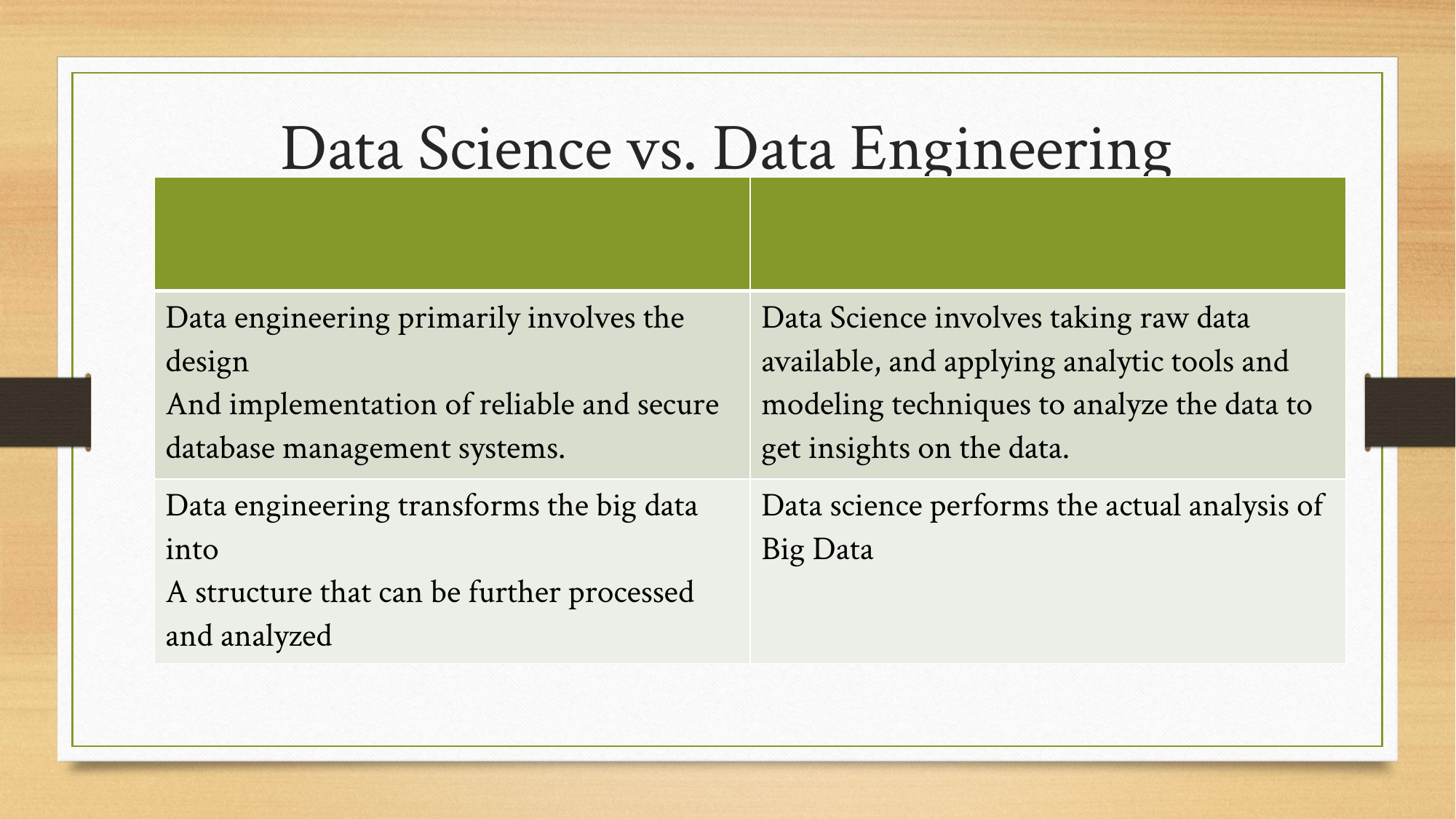

# Data Science vs. Data Engineering
|  |  |
| --- | --- |
| Data engineering primarily involves the design And implementation of reliable and secure database management systems. | Data Science involves taking raw data available, and applying analytic tools and modeling techniques to analyze the data to get insights on the data. |
| Data engineering transforms the big data into A structure that can be further processed and analyzed | Data science performs the actual analysis of Big Data |